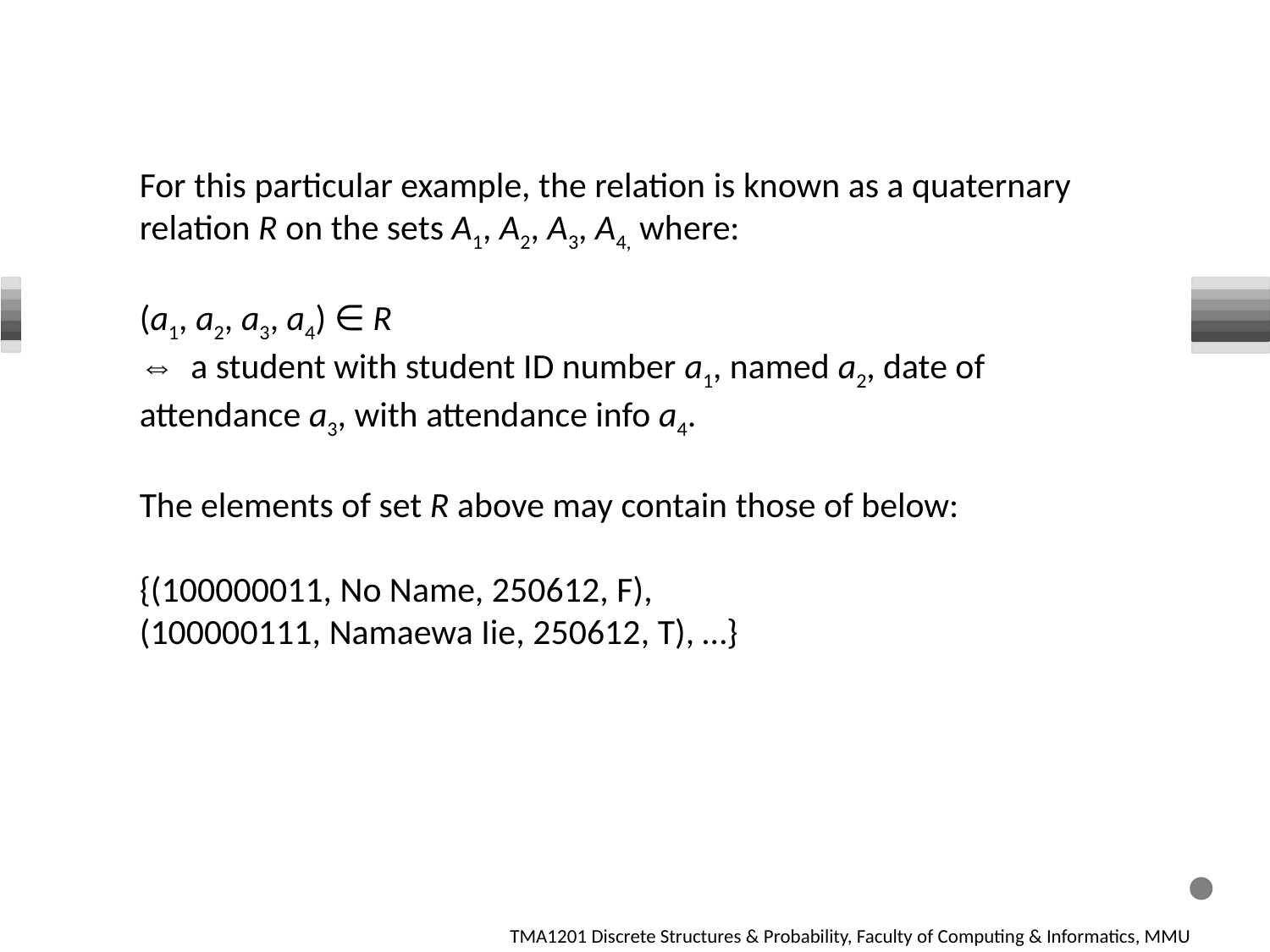

For this particular example, the relation is known as a quaternary relation R on the sets A1, A2, A3, A4, where:

(a1, a2, a3, a4) ∈ R
⇔  a student with student ID number a1, named a2, date of attendance a3, with attendance info a4.

The elements of set R above may contain those of below:

{(100000011, No Name, 250612, F),
(100000111, Namaewa Iie, 250612, T), …}

55
TMA1201 Discrete Structures & Probability, Faculty of Computing & Informatics, MMU